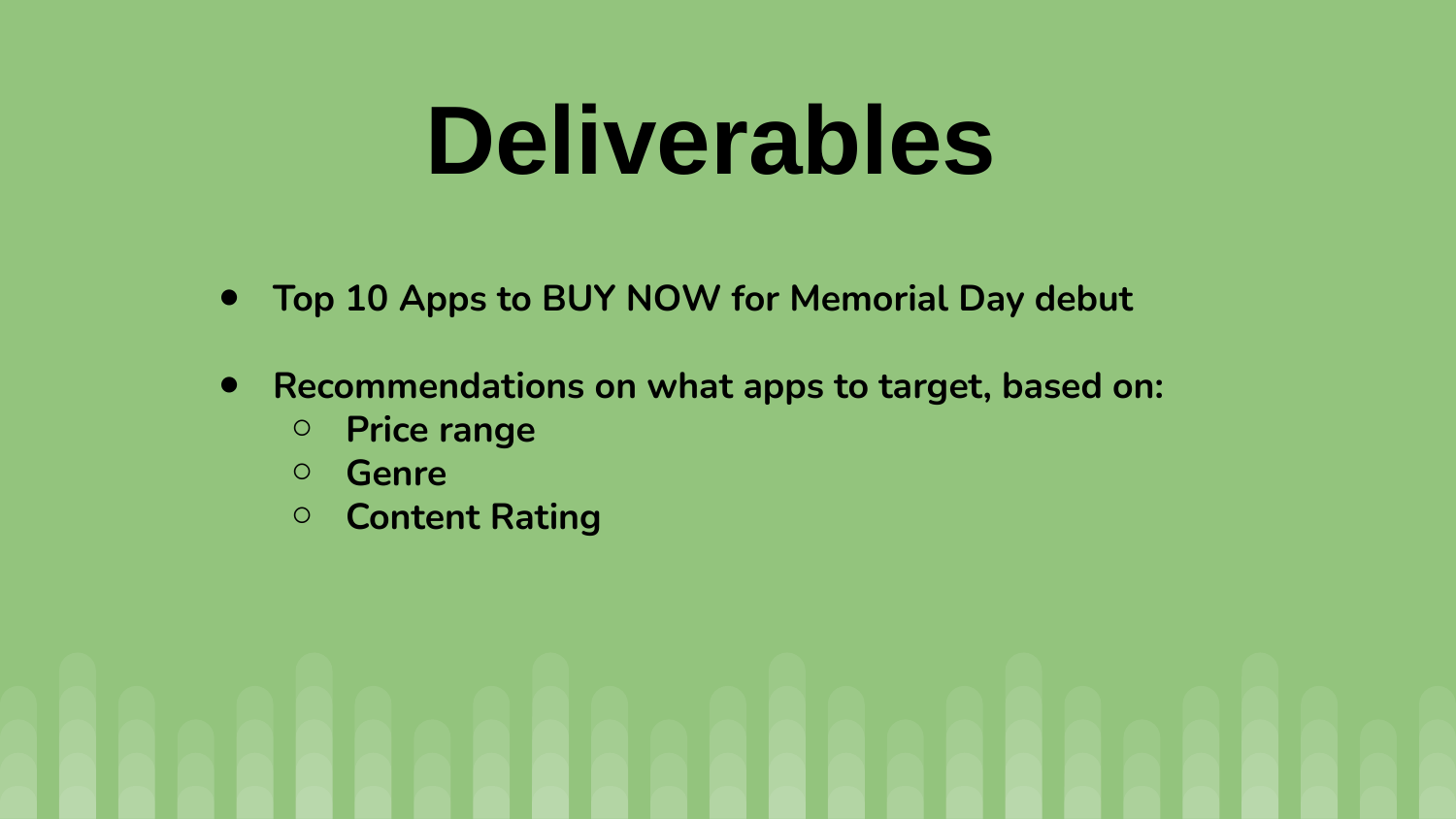

Deliverables
Top 10 Apps to BUY NOW for Memorial Day debut

Recommendations on what apps to target, based on:
Price range
Genre
Content Rating